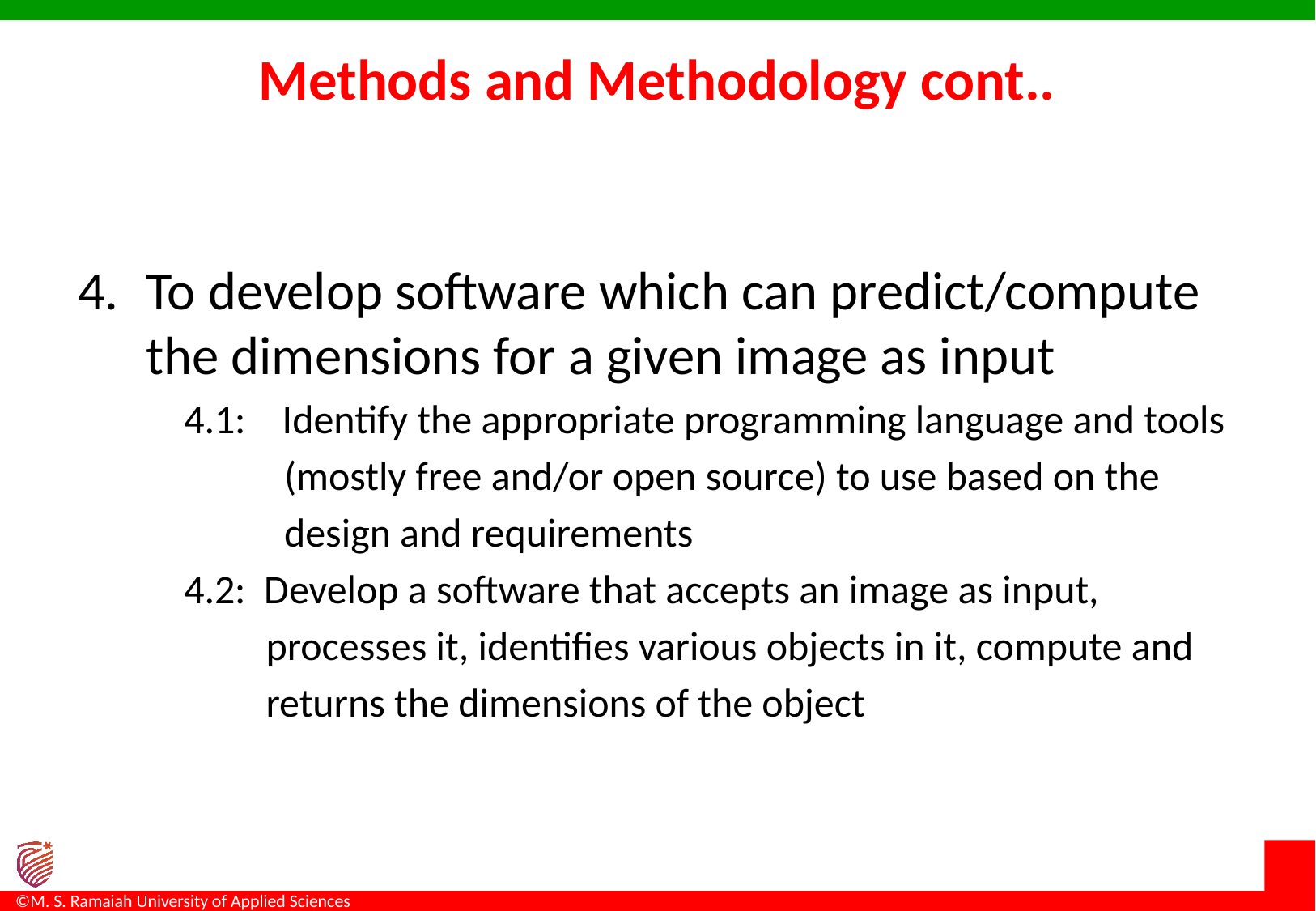

# Methods and Methodology cont..
To develop software which can predict/compute the dimensions for a given image as input
4.1:    Identify the appropriate programming language and tools
           (mostly free and/or open source) to use based on the
           design and requirements
4.2:  Develop a software that accepts an image as input,
         processes it, identifies various objects in it, compute and
         returns the dimensions of the object